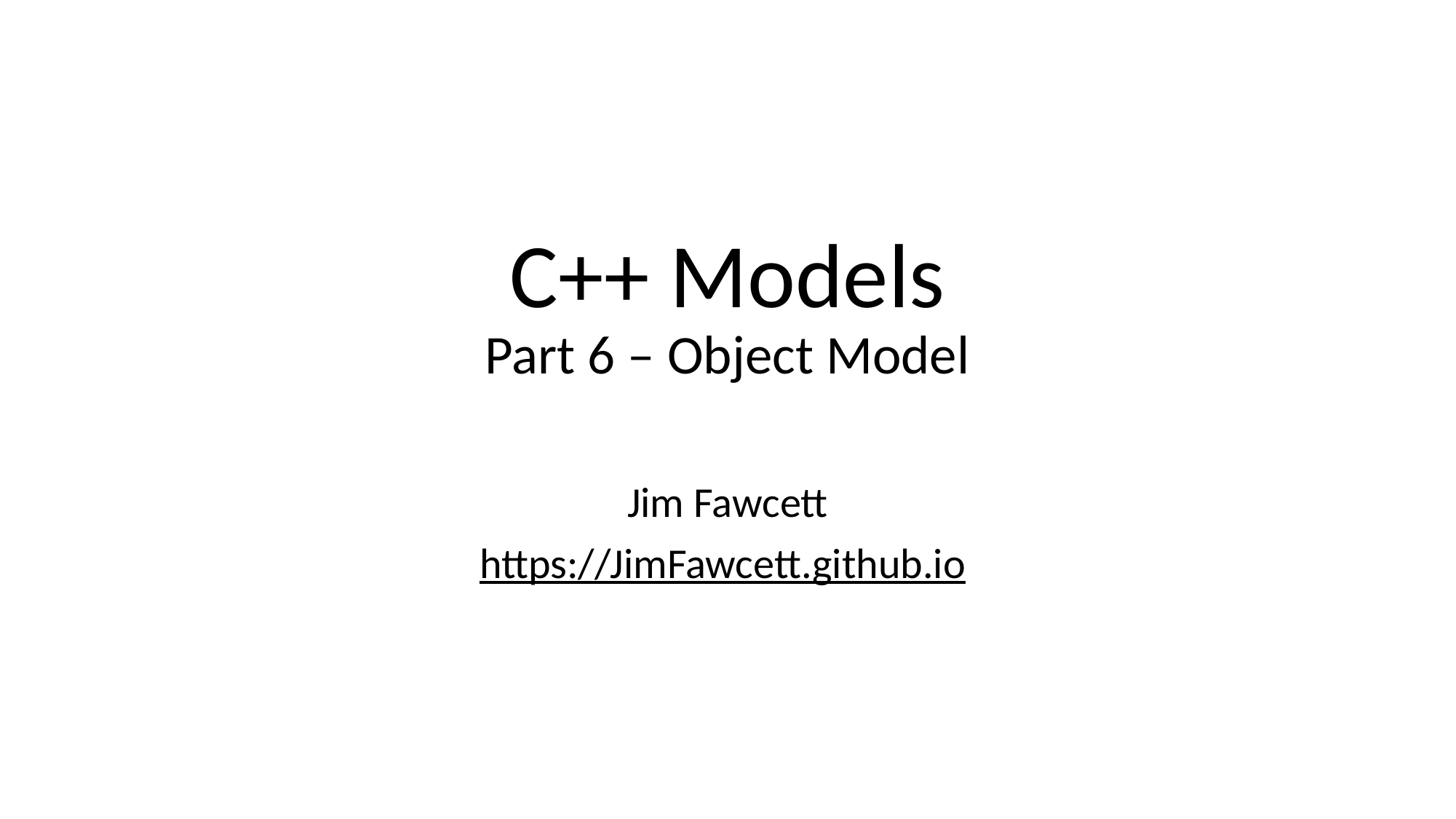

# C++ Models Part 6 – Object Model
Jim Fawcett
https://JimFawcett.github.io